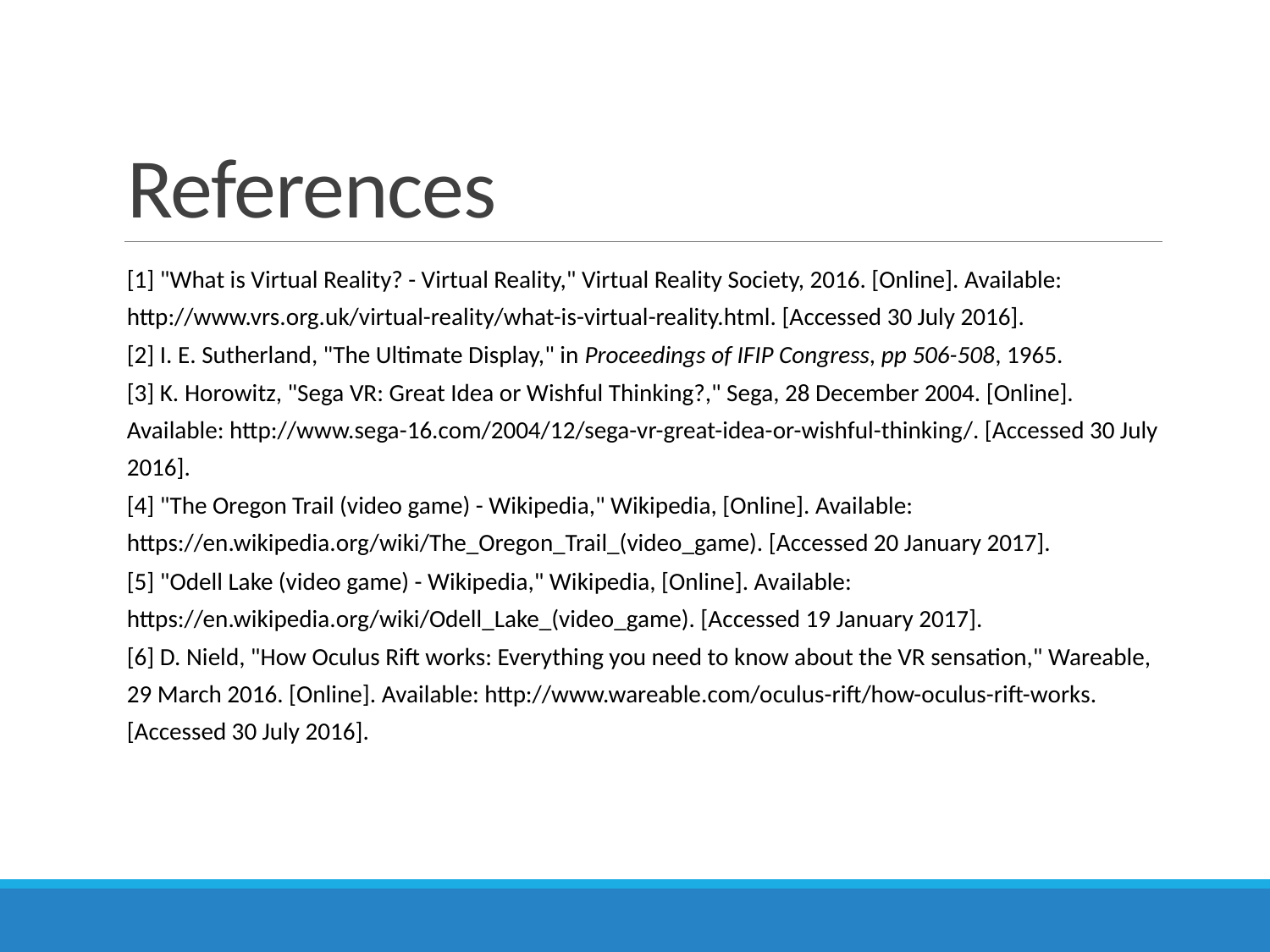

# References
| [1] "What is Virtual Reality? - Virtual Reality," Virtual Reality Society, 2016. [Online]. Available: http://www.vrs.org.uk/virtual-reality/what-is-virtual-reality.html. [Accessed 30 July 2016]. |
| --- |
| [2] I. E. Sutherland, "The Ultimate Display," in Proceedings of IFIP Congress, pp 506-508, 1965. |
| [3] K. Horowitz, "Sega VR: Great Idea or Wishful Thinking?," Sega, 28 December 2004. [Online]. Available: http://www.sega-16.com/2004/12/sega-vr-great-idea-or-wishful-thinking/. [Accessed 30 July 2016]. |
| [4] "The Oregon Trail (video game) - Wikipedia," Wikipedia, [Online]. Available: https://en.wikipedia.org/wiki/The\_Oregon\_Trail\_(video\_game). [Accessed 20 January 2017]. |
| [5] "Odell Lake (video game) - Wikipedia," Wikipedia, [Online]. Available: https://en.wikipedia.org/wiki/Odell\_Lake\_(video\_game). [Accessed 19 January 2017]. |
| [6] D. Nield, "How Oculus Rift works: Everything you need to know about the VR sensation," Wareable, 29 March 2016. [Online]. Available: http://www.wareable.com/oculus-rift/how-oculus-rift-works. [Accessed 30 July 2016]. |